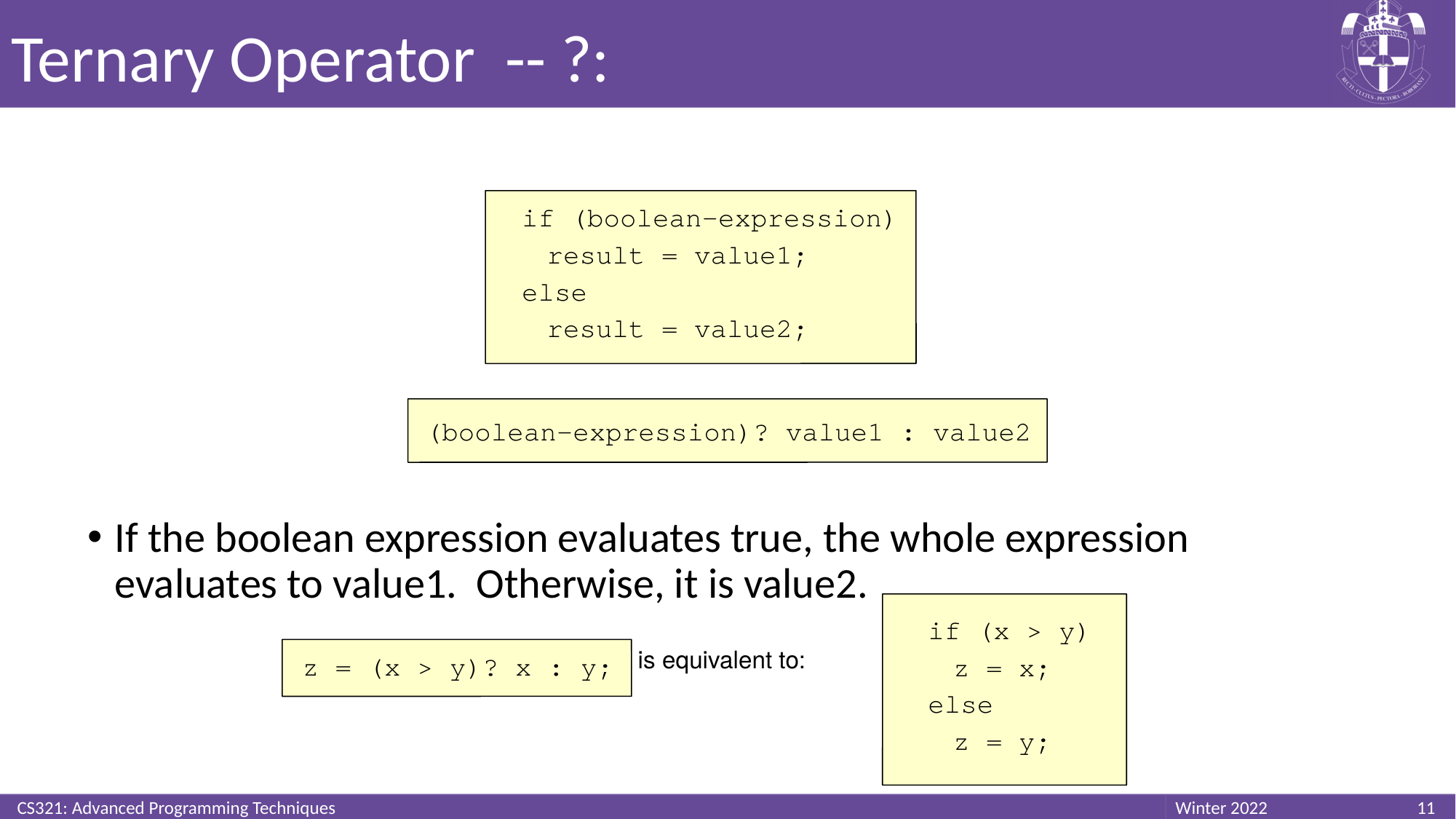

# Ternary Operator  -- ?:

If the boolean expression evaluates true, the whole expression evaluates to value1.  Otherwise, it is value2.

if (boolean-expression)
	result = value1;
else
	result = value2;

(boolean-expression)? value1 : value2

if (x > y)
	z = x;
else
	z = y;

is equivalent to:
z = (x > y)? x : y;
CS321: Advanced Programming Techniques
11
Winter 2022